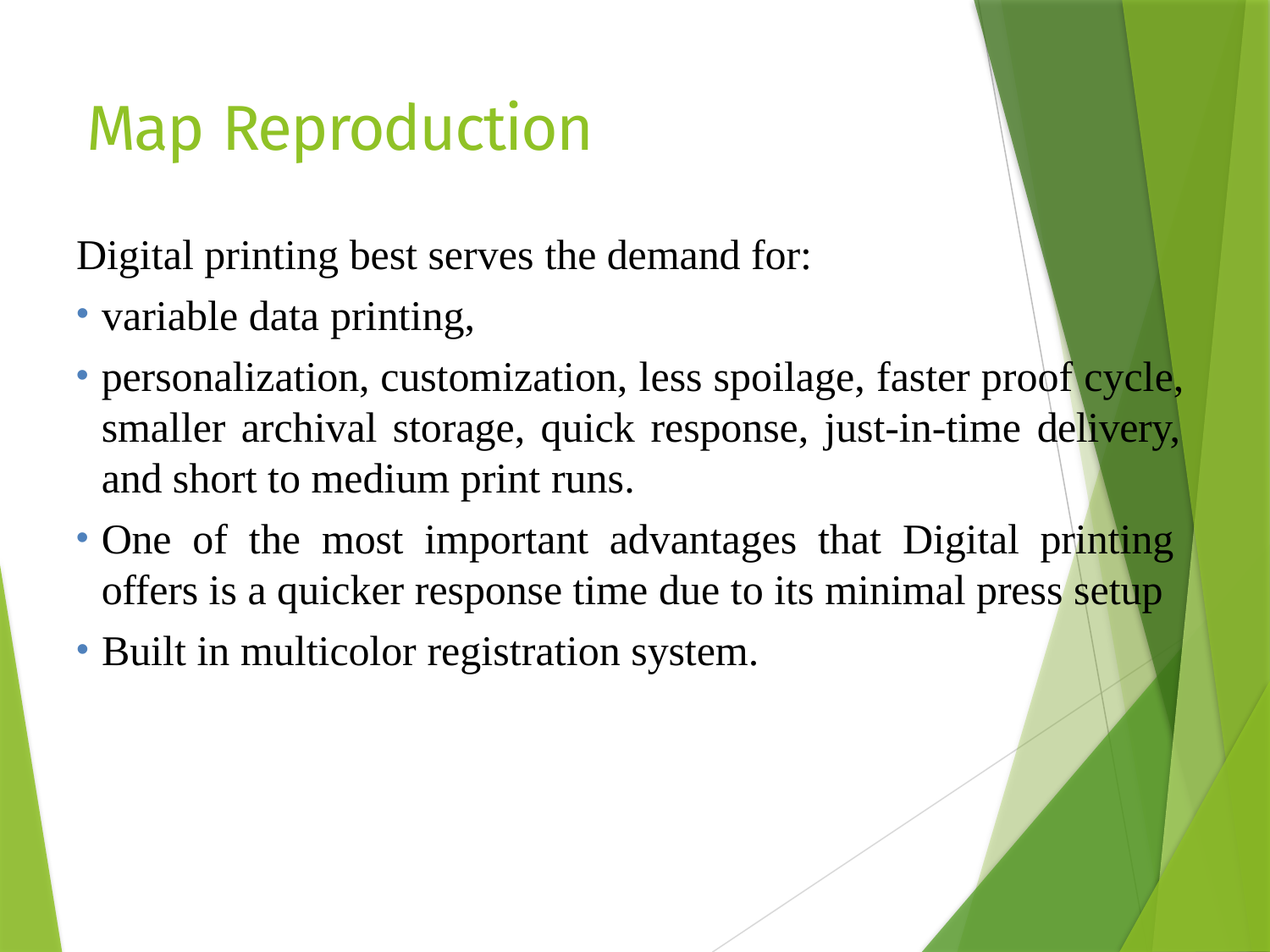

# Map Reproduction
Digital printing best serves the demand for:
variable data printing,
personalization, customization, less spoilage, faster proof cycle,  smaller archival storage, quick response, just-in-time delivery,  and short to medium print runs.
One of the most important advantages that Digital printing  offers is a quicker response time due to its minimal press setup
Built in multicolor registration system.